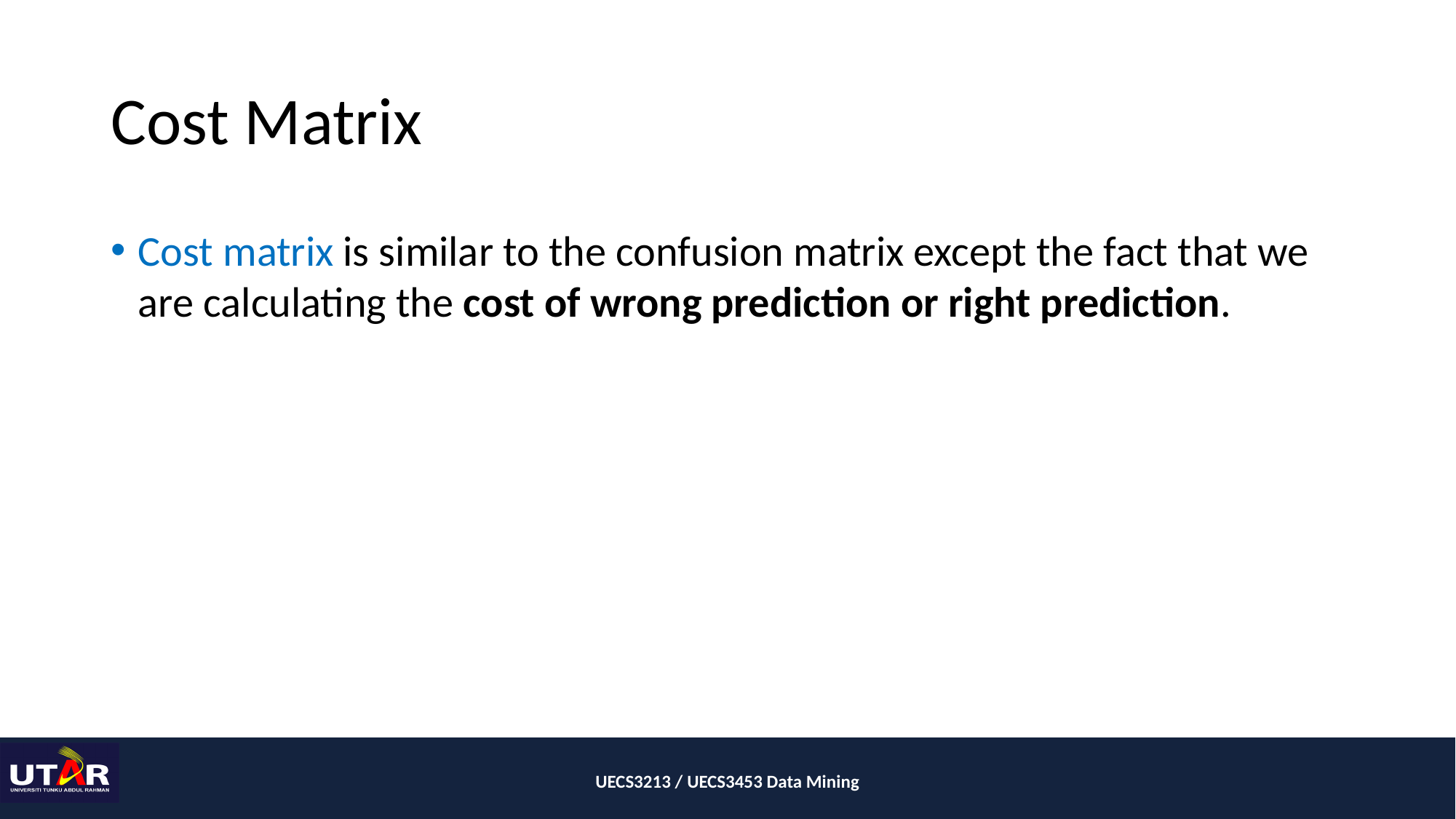

# Cost Matrix
Cost matrix is similar to the confusion matrix except the fact that we are calculating the cost of wrong prediction or right prediction.
UECS3213 / UECS3453 Data Mining
26